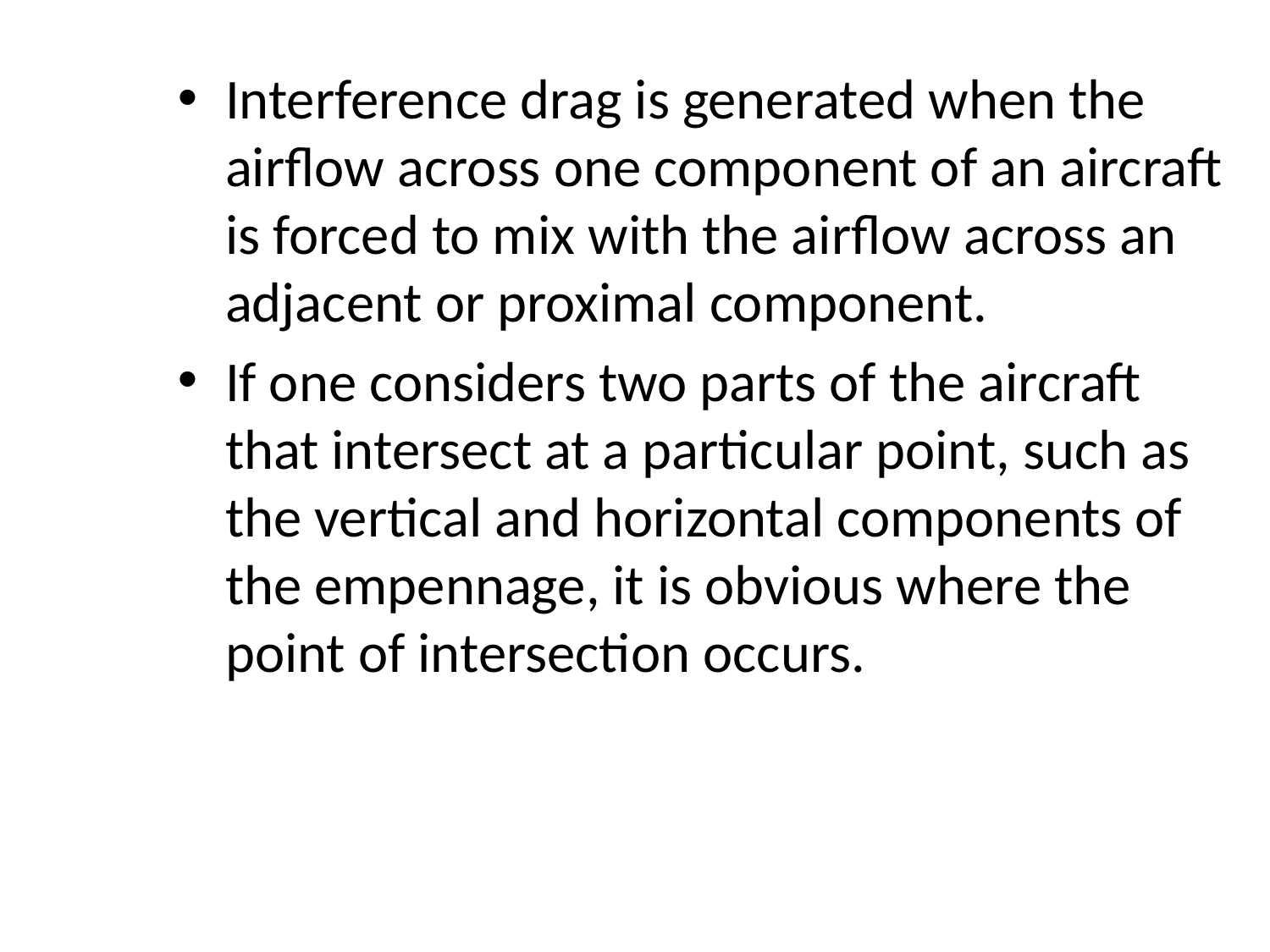

Interference drag is generated when the airflow across one component of an aircraft is forced to mix with the airflow across an adjacent or proximal component.
If one considers two parts of the aircraft that intersect at a particular point, such as the vertical and horizontal components of the empennage, it is obvious where the point of intersection occurs.